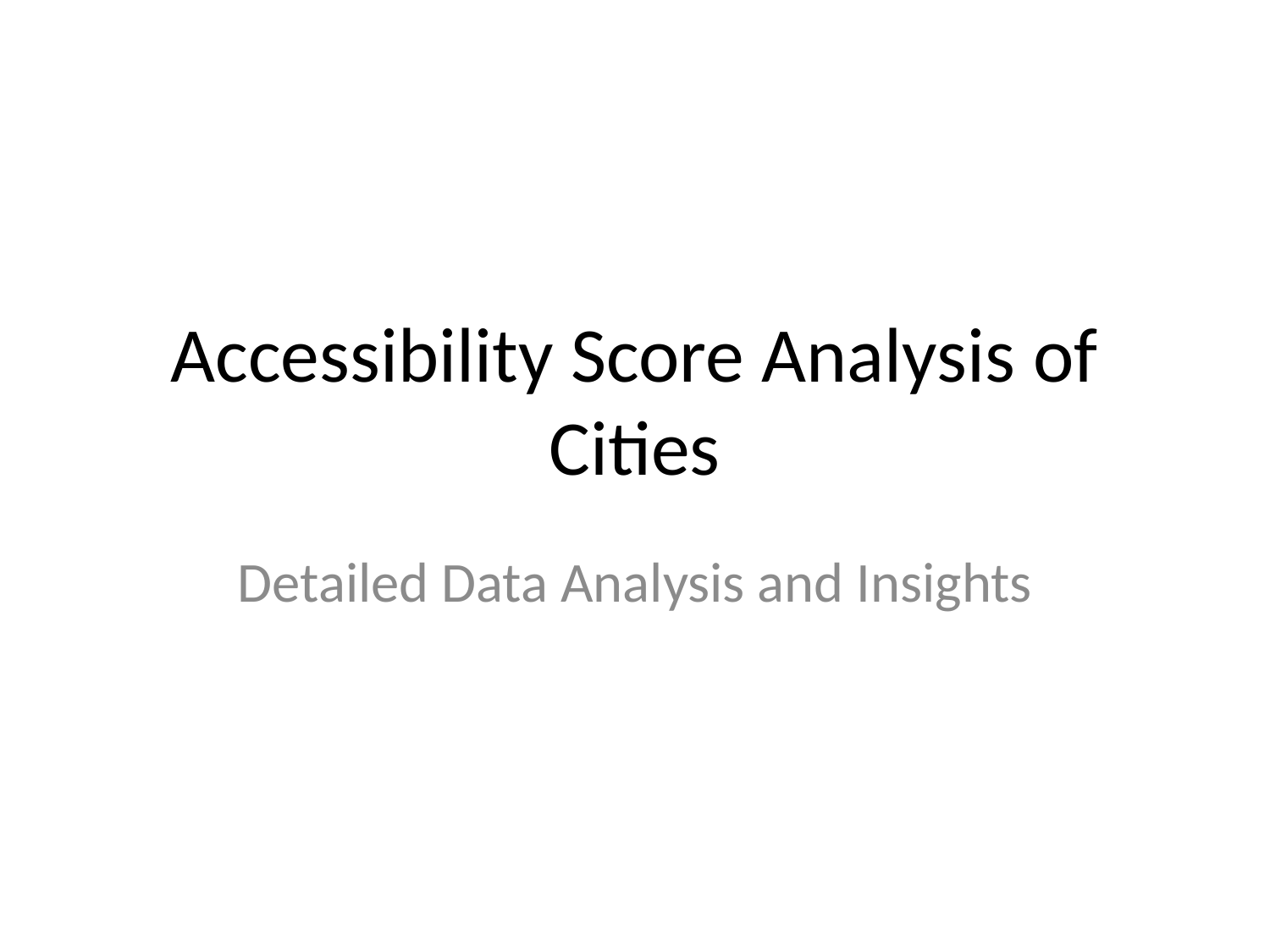

# Accessibility Score Analysis of Cities
Detailed Data Analysis and Insights